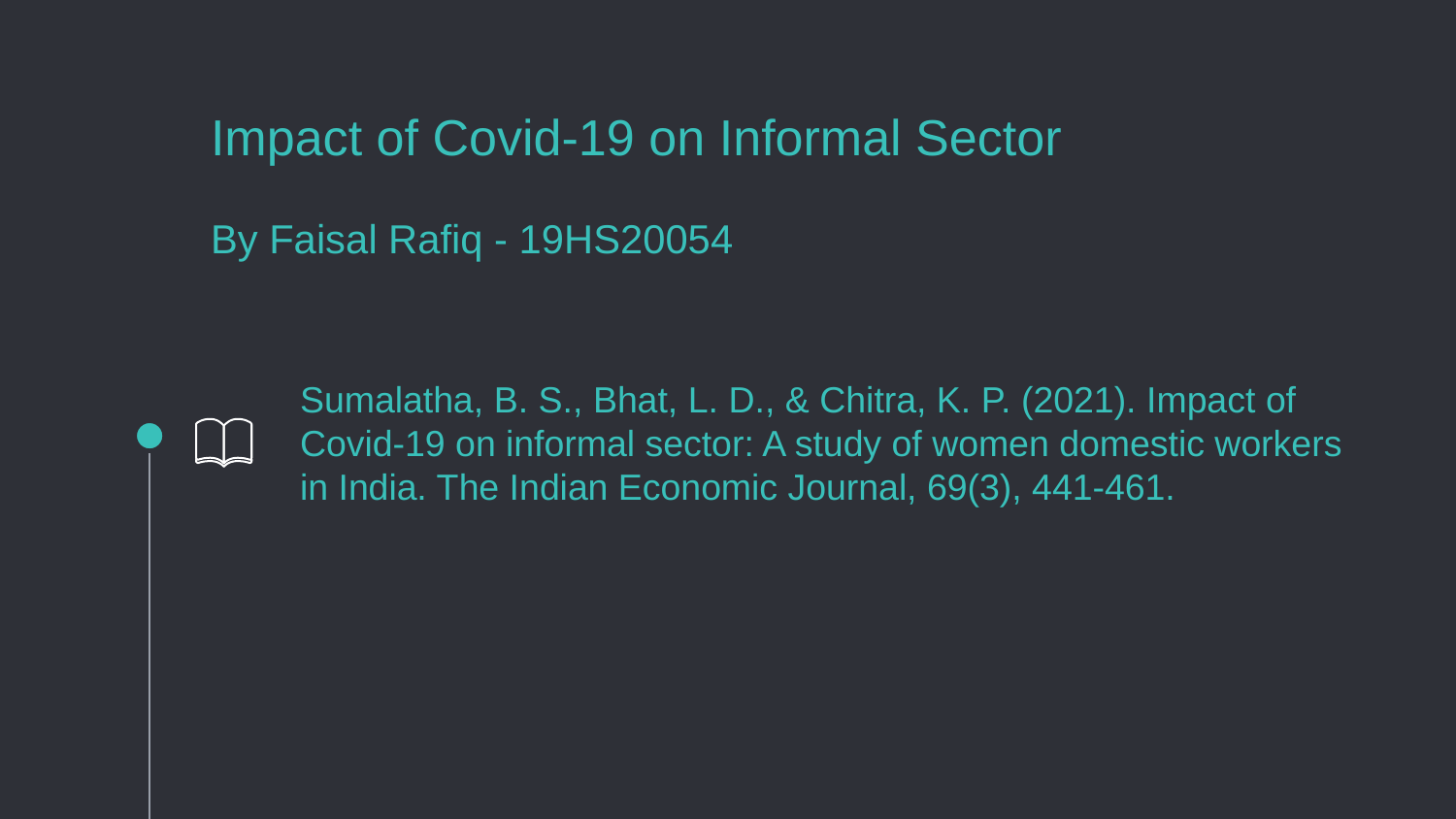

# Impact of Covid-19 on Informal Sector
By Faisal Rafiq - 19HS20054
Sumalatha, B. S., Bhat, L. D., & Chitra, K. P. (2021). Impact of Covid-19 on informal sector: A study of women domestic workers in India. The Indian Economic Journal, 69(3), 441-461.